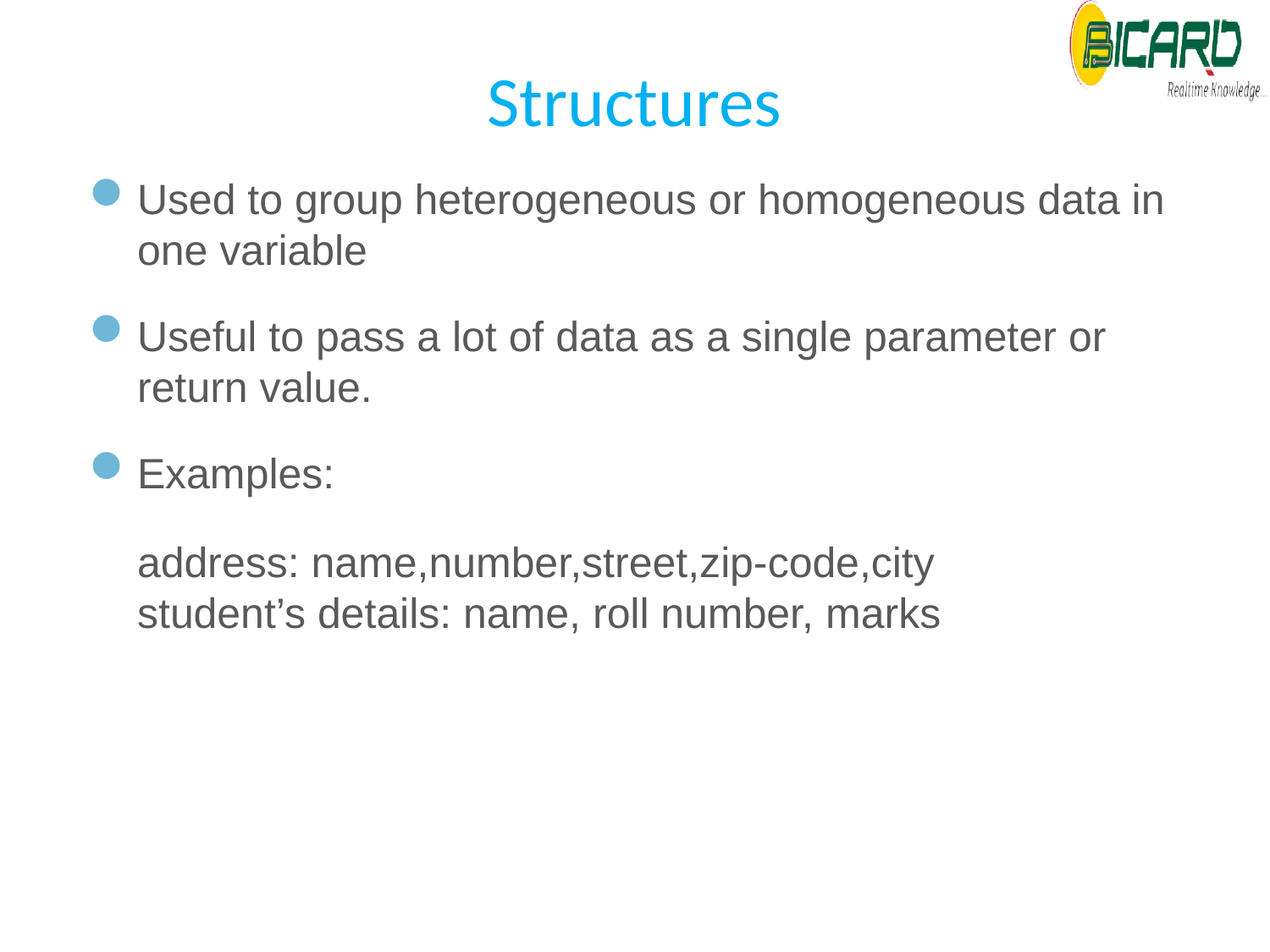

Structures
Used to group heterogeneous or homogeneous data in one variable
Useful to pass a lot of data as a single parameter or return value.
Examples:
address: name,number,street,zip-code,city
student’s details: name, roll number, marks